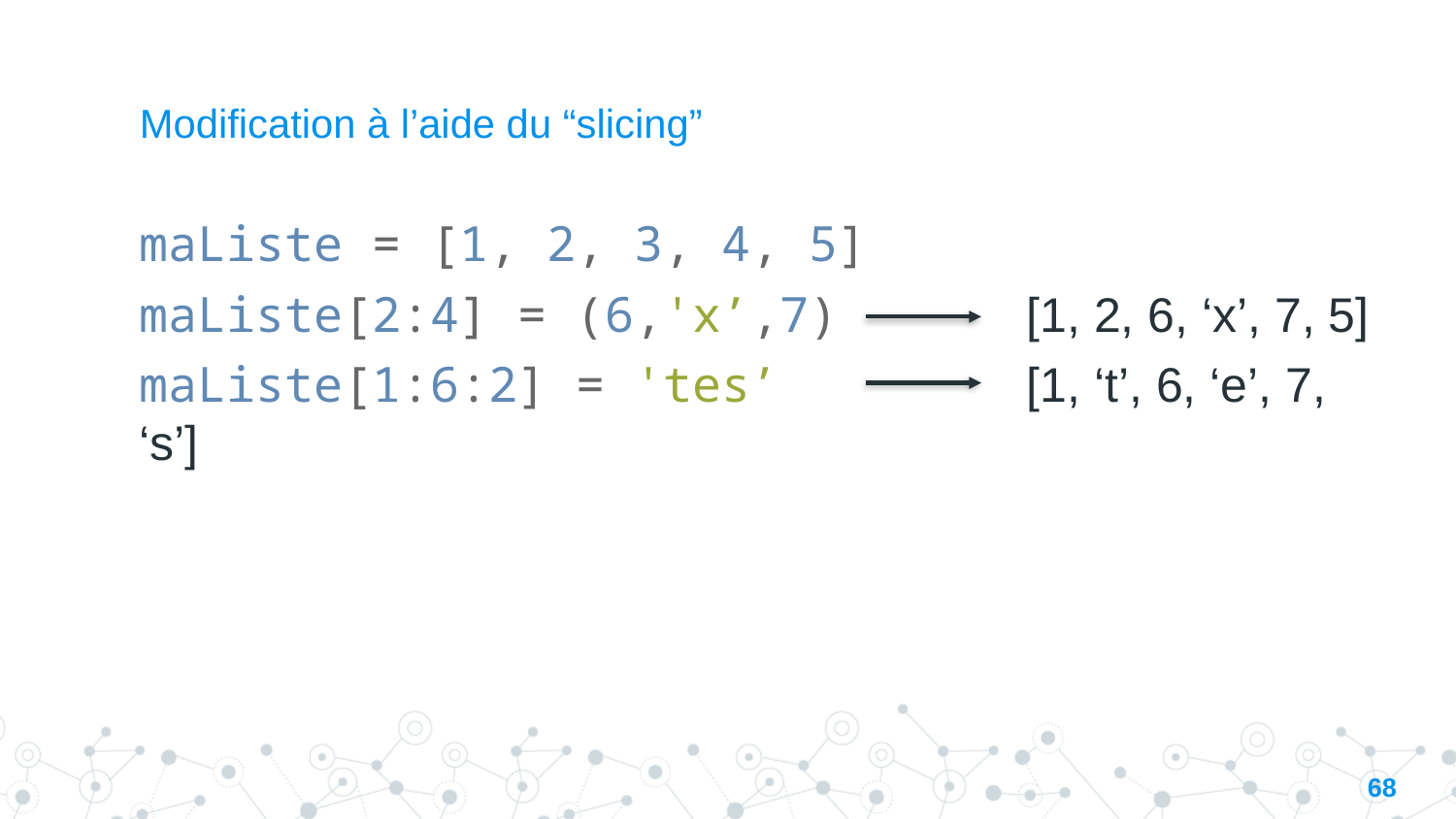

# Modification à l’aide du “slicing”
maListe = [1, 2, 3, 4, 5]
maListe[2:4] = (6,'x’,7)	   	 [1, 2, 6, ‘x’, 7, 5]
maListe[1:6:2] = 'tes’	   	 [1, ‘t’, 6, ‘e’, 7, ‘s’]
68